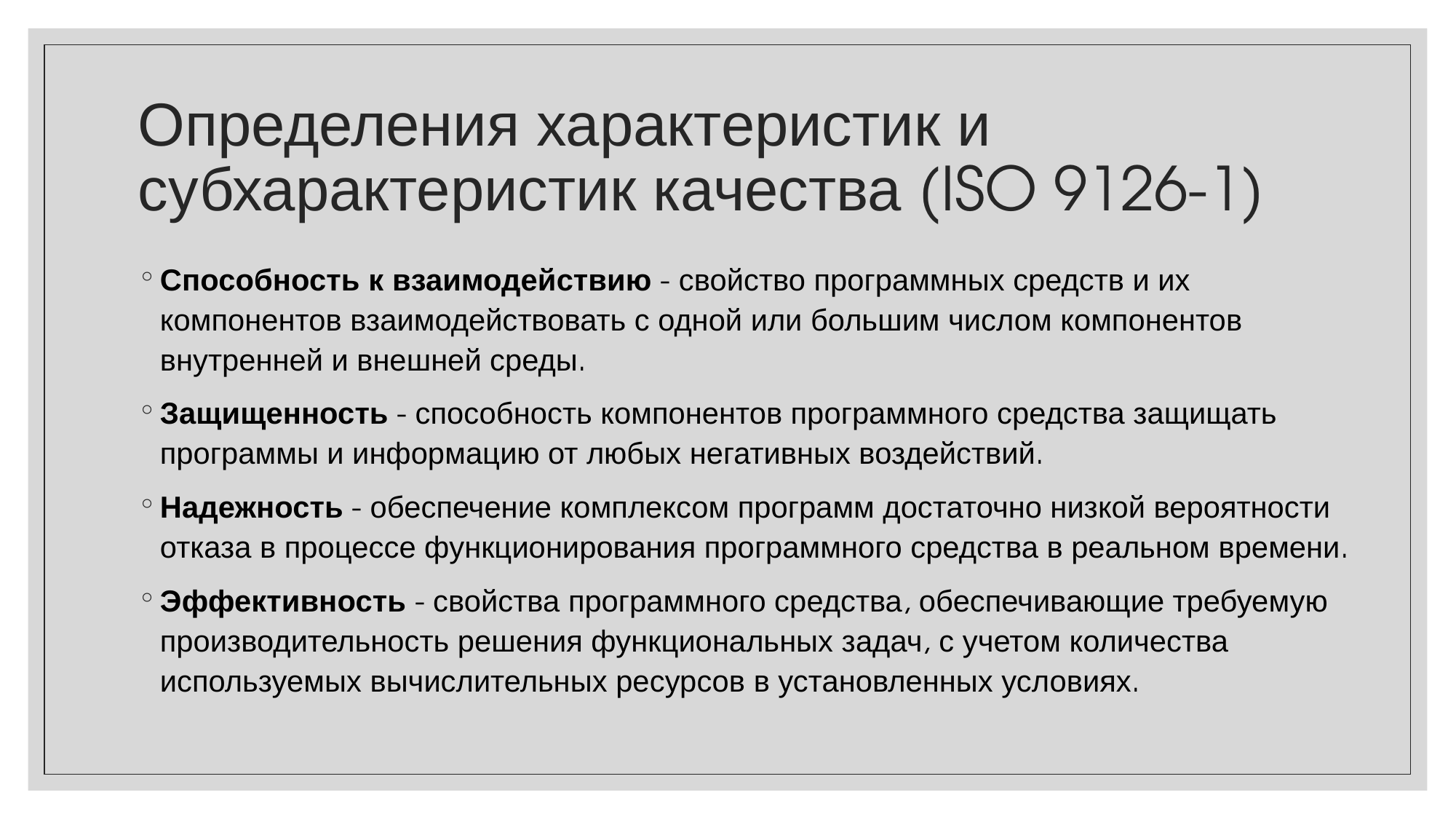

# Определения характеристик и субхарактеристик качества (ISO 9126-1)
Способность к взаимодействию - свойство программных средств и их компонентов взаимодействовать с одной или большим числом компонентов внутренней и внешней среды.
Защищенность - способность компонентов программного средства защищать программы и информацию от любых негативных воздействий.
Надежность - обеспечение комплексом программ достаточно низкой вероятности отказа в процессе функционирования программного средства в реальном времени.
Эффективность - свойства программного средства, обеспечивающие требуемую производительность решения функциональных задач, с учетом количества используемых вычислительных ресурсов в установленных условиях.